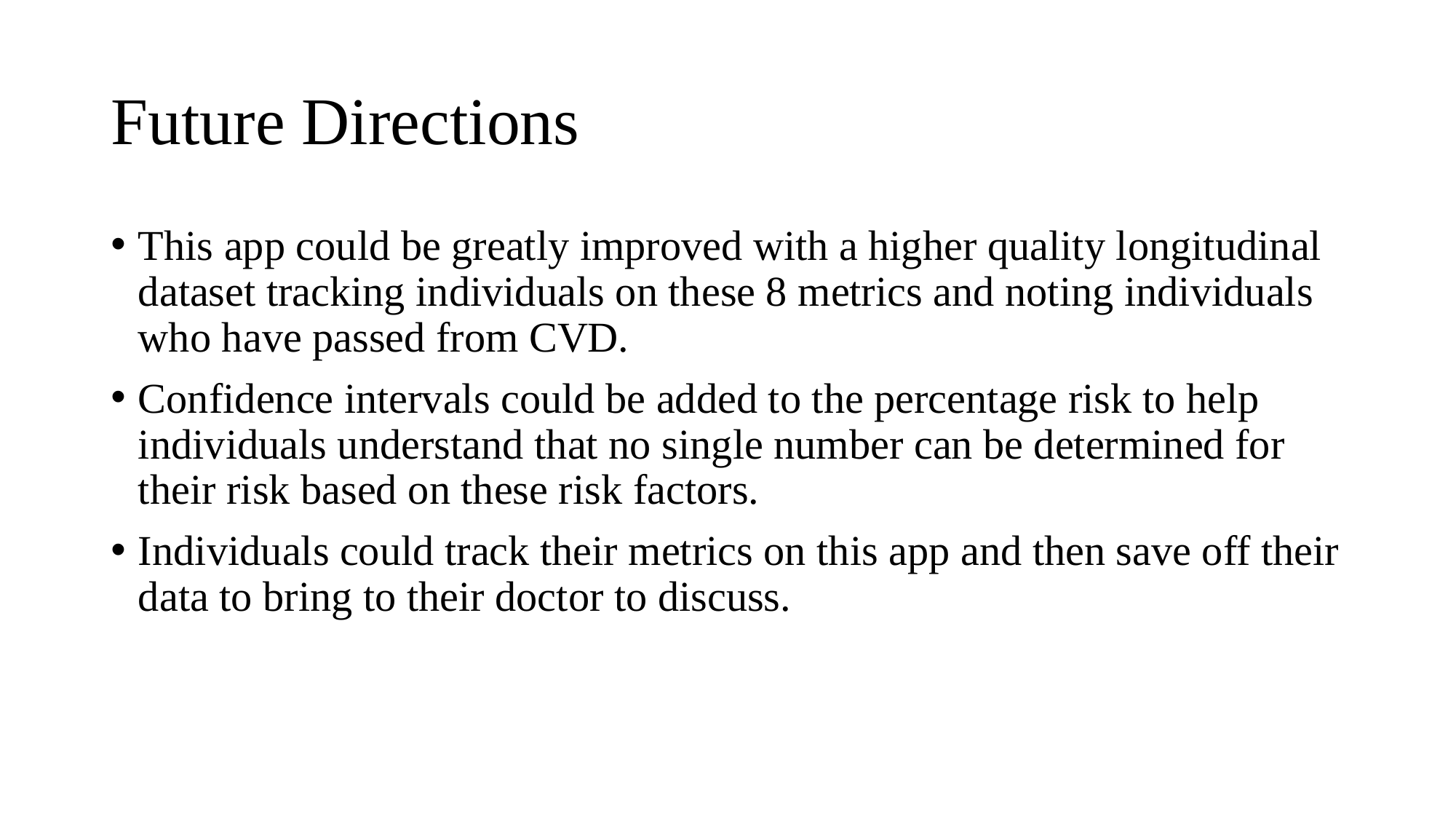

# Future Directions
This app could be greatly improved with a higher quality longitudinal dataset tracking individuals on these 8 metrics and noting individuals who have passed from CVD.
Confidence intervals could be added to the percentage risk to help individuals understand that no single number can be determined for their risk based on these risk factors.
Individuals could track their metrics on this app and then save off their data to bring to their doctor to discuss.